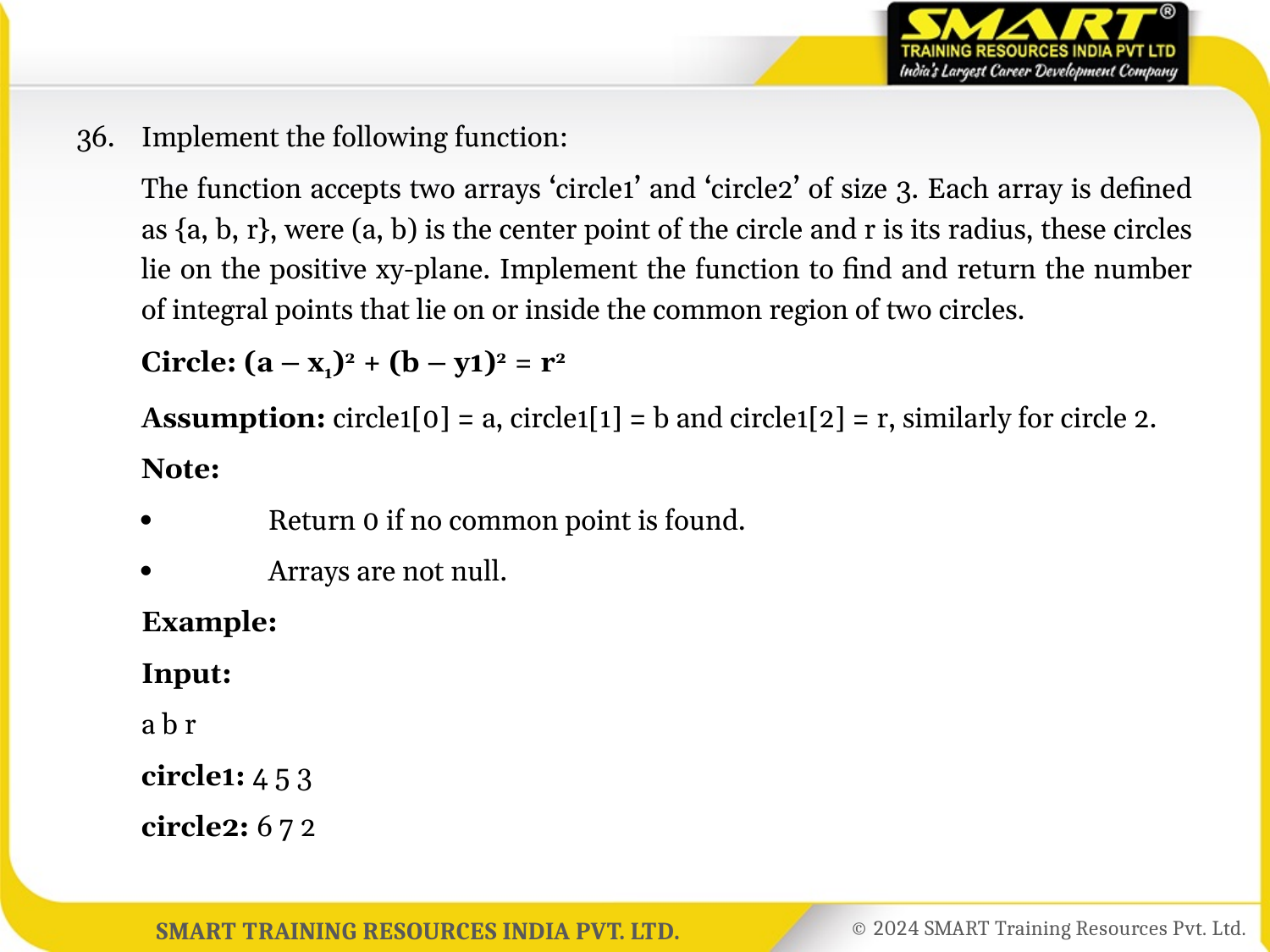

36.	Implement the following function:
	The function accepts two arrays ‘circle1’ and ‘circle2’ of size 3. Each array is defined as {a, b, r}, were (a, b) is the center point of the circle and r is its radius, these circles lie on the positive xy-plane. Implement the function to find and return the number of integral points that lie on or inside the common region of two circles.
	Circle: (a – x1)2 + (b – y1)2 = r2
	Assumption: circle1[0] = a, circle1[1] = b and circle1[2] = r, similarly for circle 2.
	Note:
	•	Return 0 if no common point is found.
	•	Arrays are not null.
	Example:
	Input:
	a b r
	circle1: 4 5 3
	circle2: 6 7 2